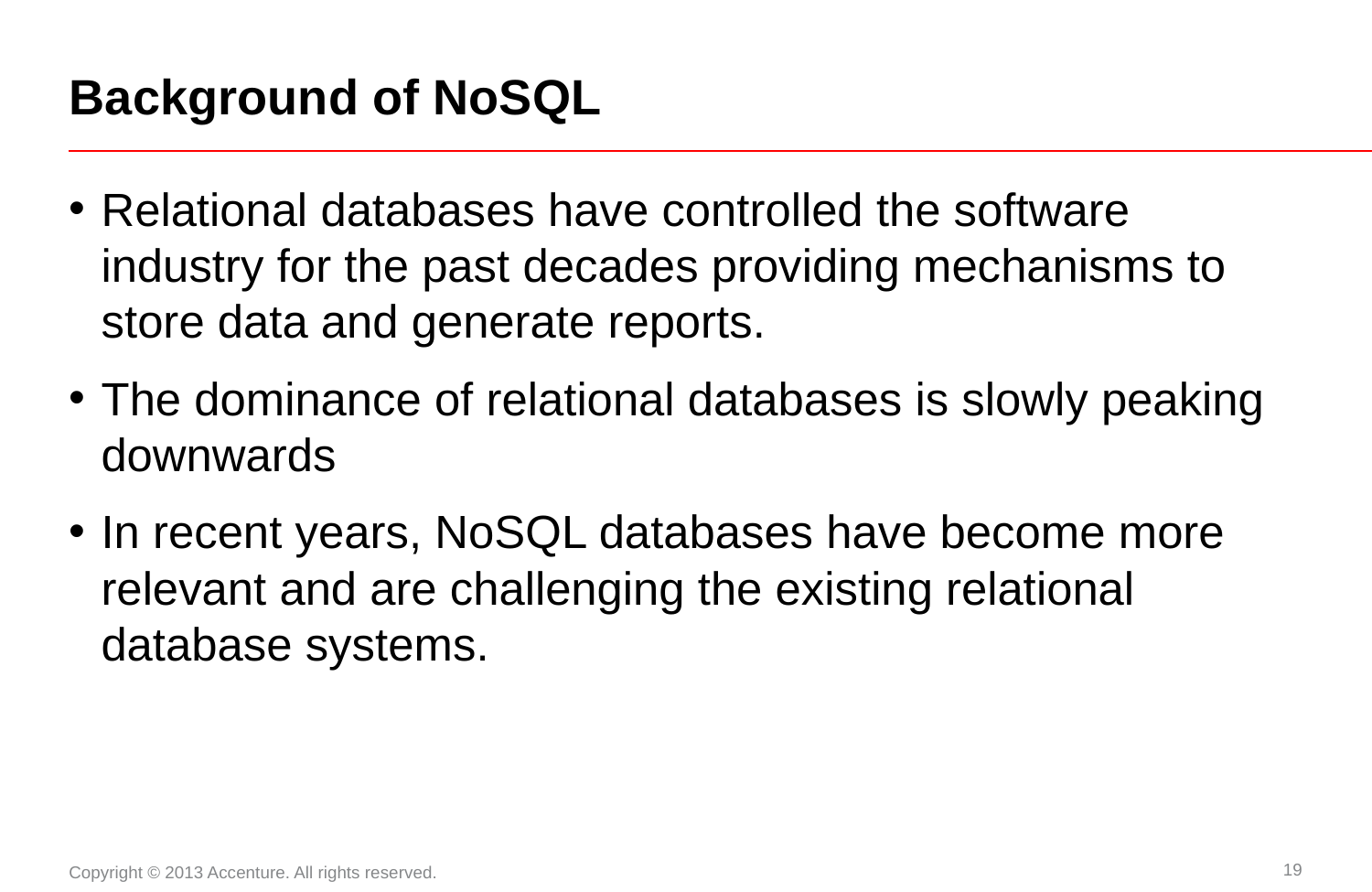

# Background of NoSQL
Relational databases have controlled the software industry for the past decades providing mechanisms to store data and generate reports.
The dominance of relational databases is slowly peaking downwards
In recent years, NoSQL databases have become more relevant and are challenging the existing relational database systems.